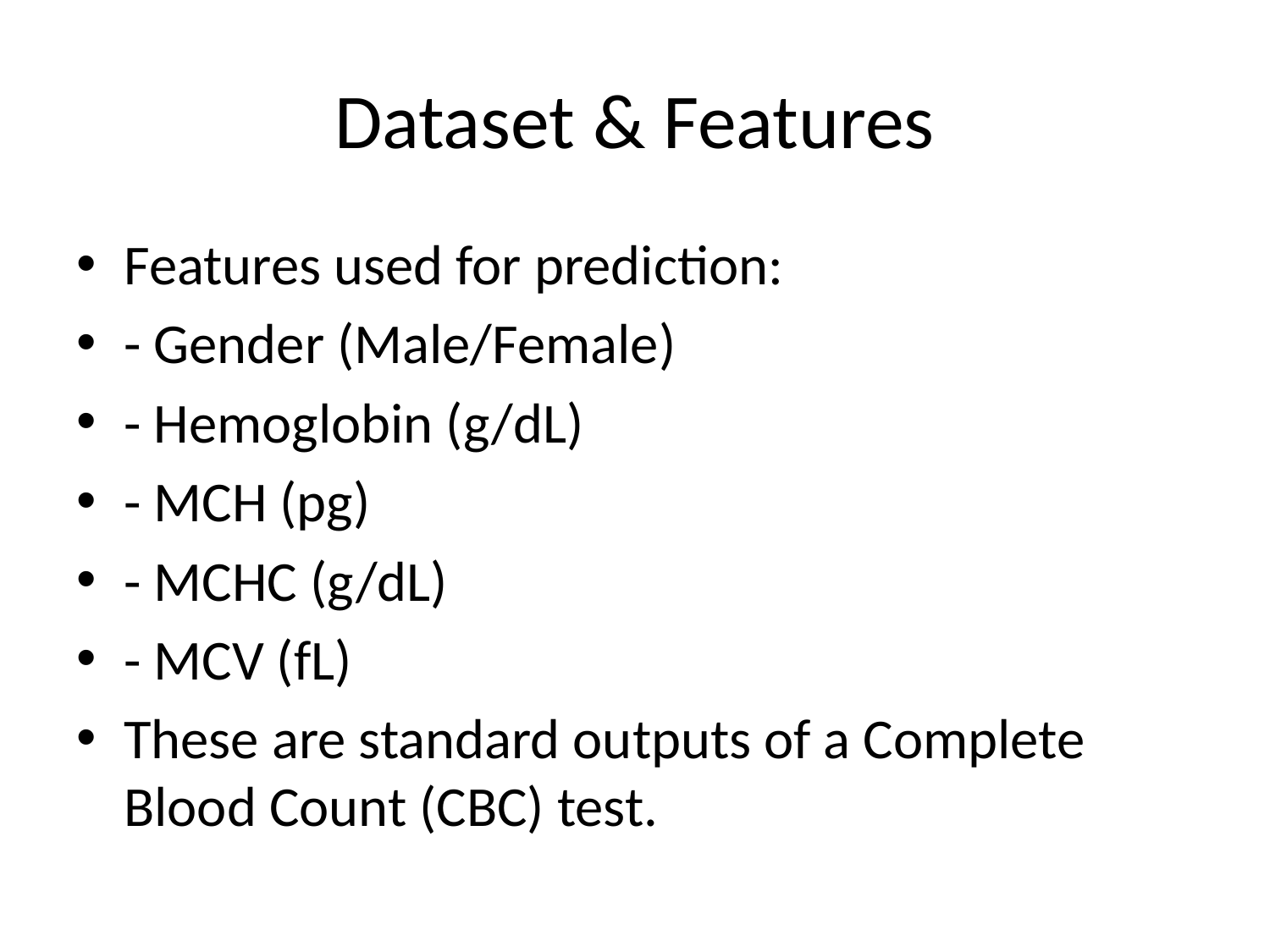

# Dataset & Features
Features used for prediction:
- Gender (Male/Female)
- Hemoglobin (g/dL)
- MCH (pg)
- MCHC (g/dL)
- MCV (fL)
These are standard outputs of a Complete Blood Count (CBC) test.